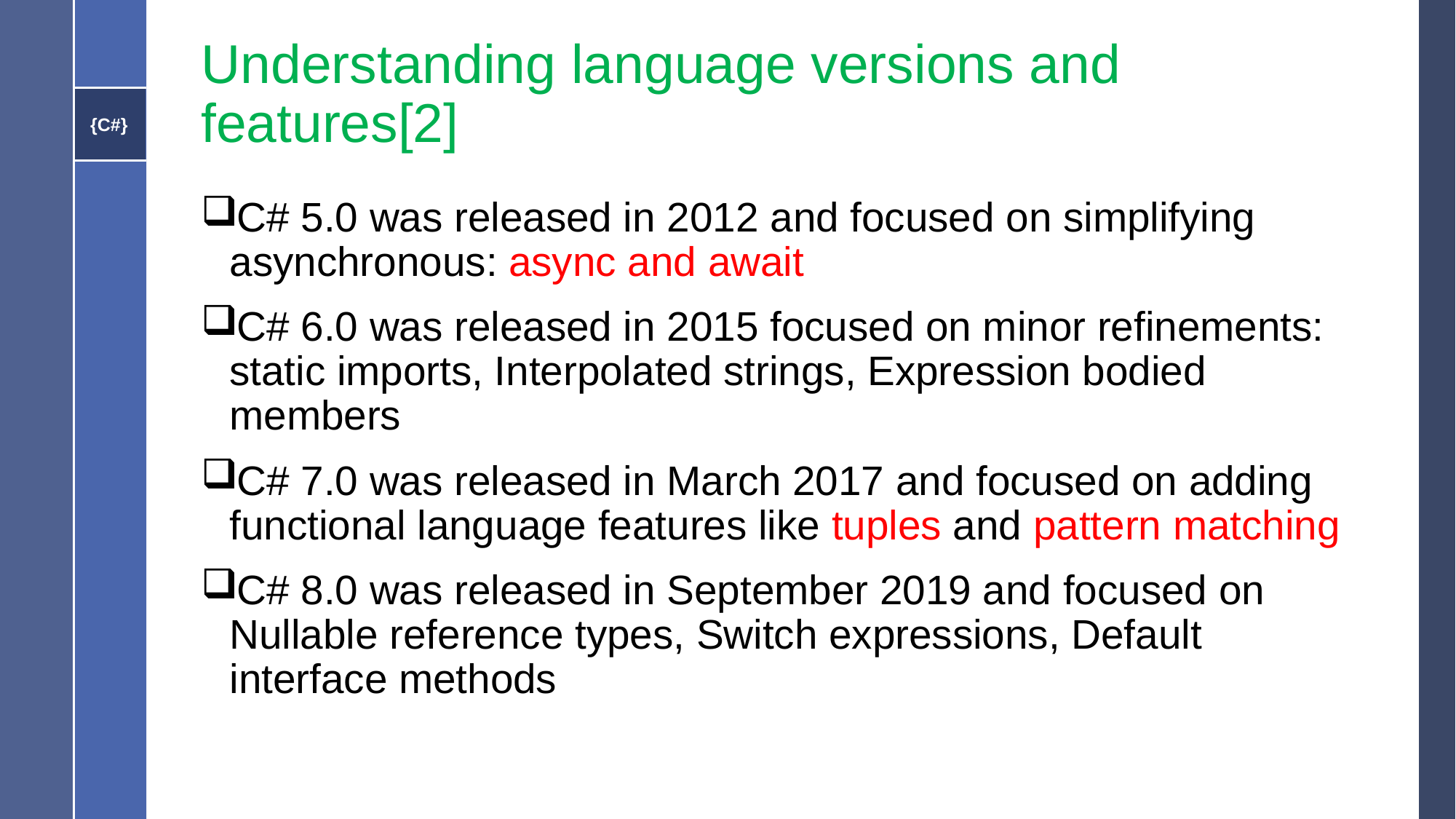

# Understanding language versions and features[2]
C# 5.0 was released in 2012 and focused on simplifying asynchronous: async and await
C# 6.0 was released in 2015 focused on minor refinements: static imports, Interpolated strings, Expression bodied members
C# 7.0 was released in March 2017 and focused on adding functional language features like tuples and pattern matching
C# 8.0 was released in September 2019 and focused on Nullable reference types, Switch expressions, Default interface methods